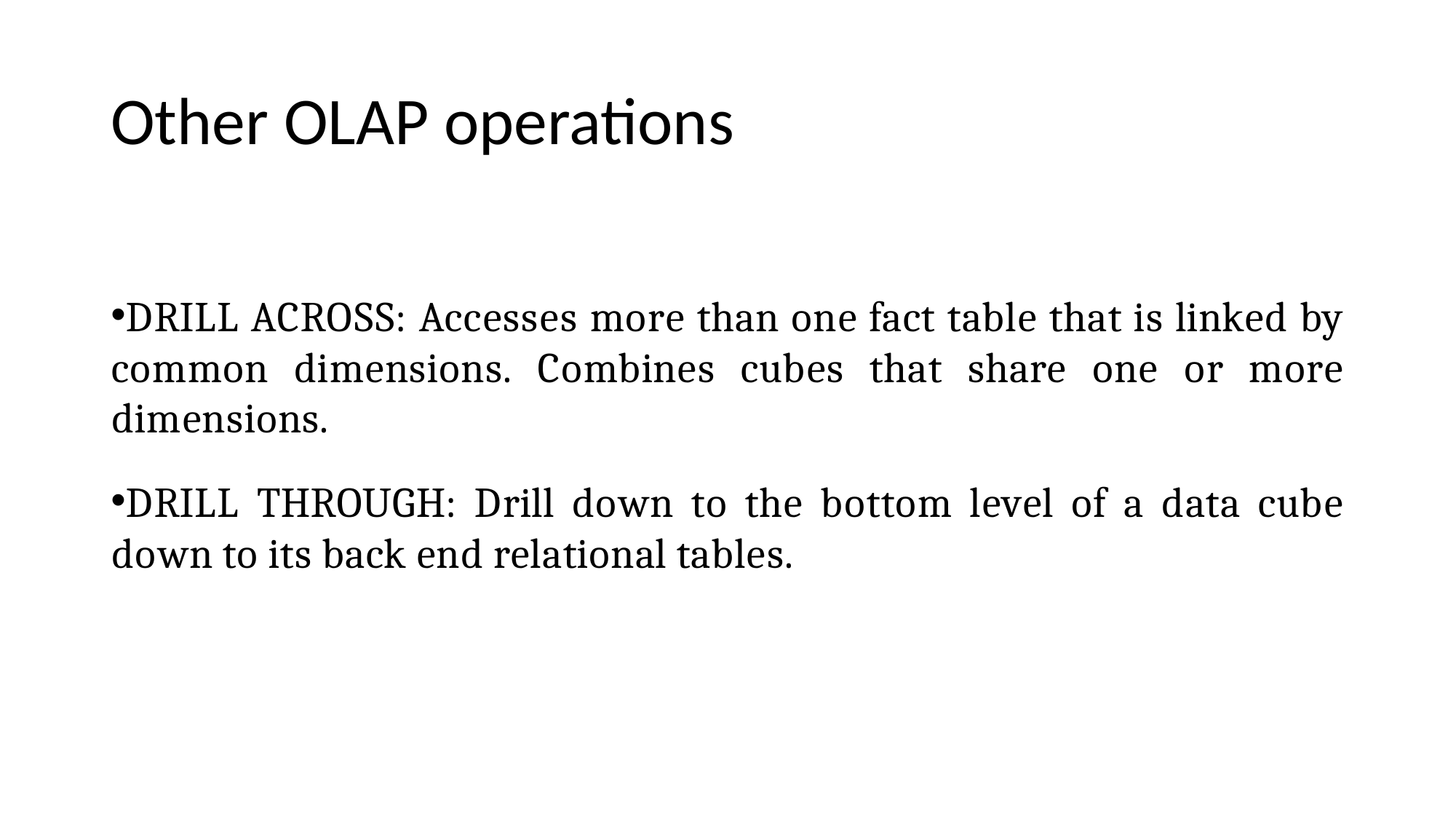

Other OLAP operations

DRILL ACROSS: Accesses more than one fact table that is linked by common dimensions. Combines cubes that share one or more dimensions.

DRILL THROUGH: Drill down to the bottom level of a data cube down to its back end relational tables.